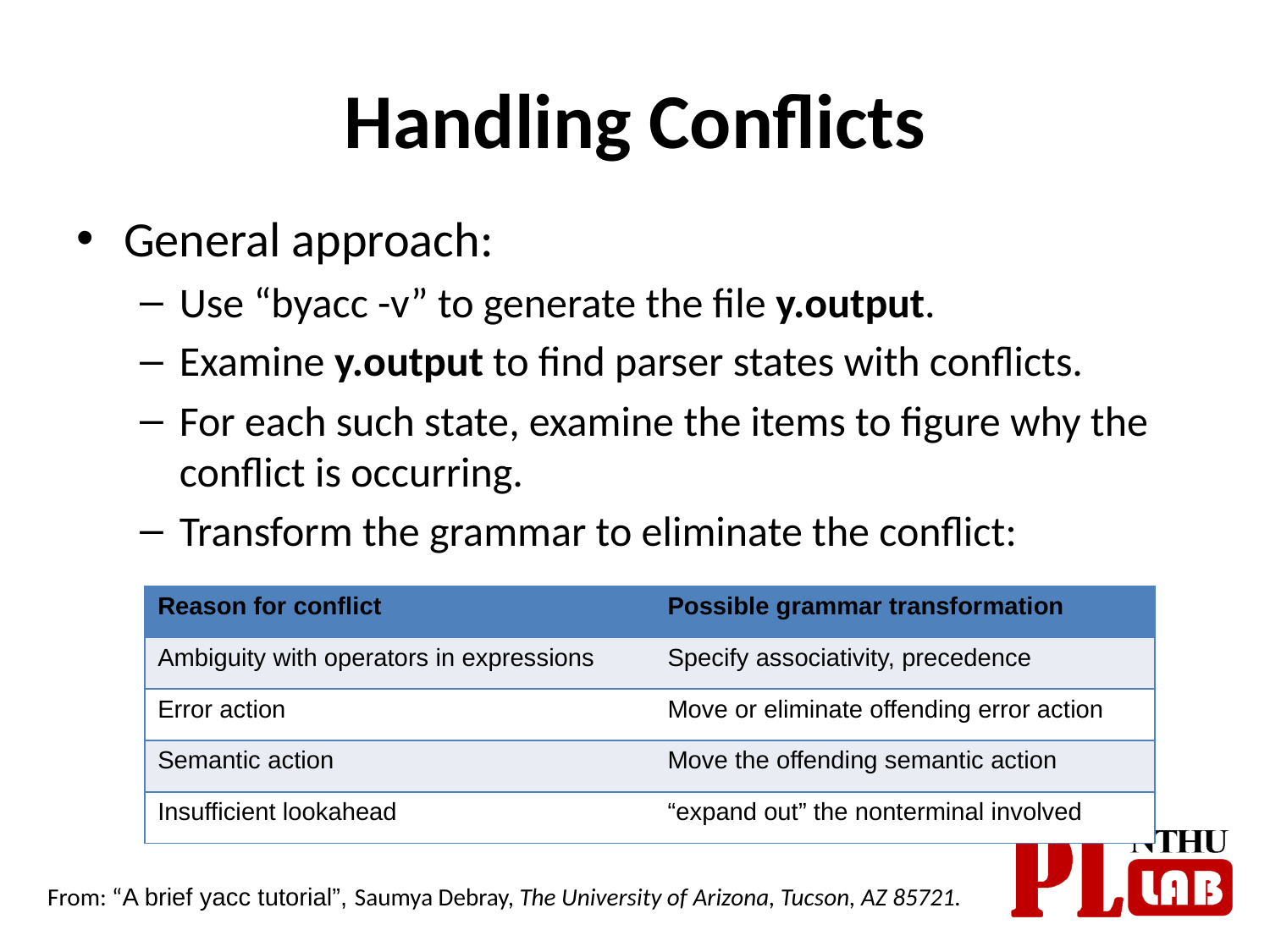

# Handling Conflicts
General approach:
Use “byacc -v” to generate the file y.output.
Examine y.output to find parser states with conflicts.
For each such state, examine the items to figure why the conflict is occurring.
Transform the grammar to eliminate the conflict:
| Reason for conflict | Possible grammar transformation |
| --- | --- |
| Ambiguity with operators in expressions | Specify associativity, precedence |
| Error action | Move or eliminate offending error action |
| Semantic action | Move the offending semantic action |
| Insufficient lookahead | “expand out” the nonterminal involved |
From: “A brief yacc tutorial”, Saumya Debray, The University of Arizona, Tucson, AZ 85721.